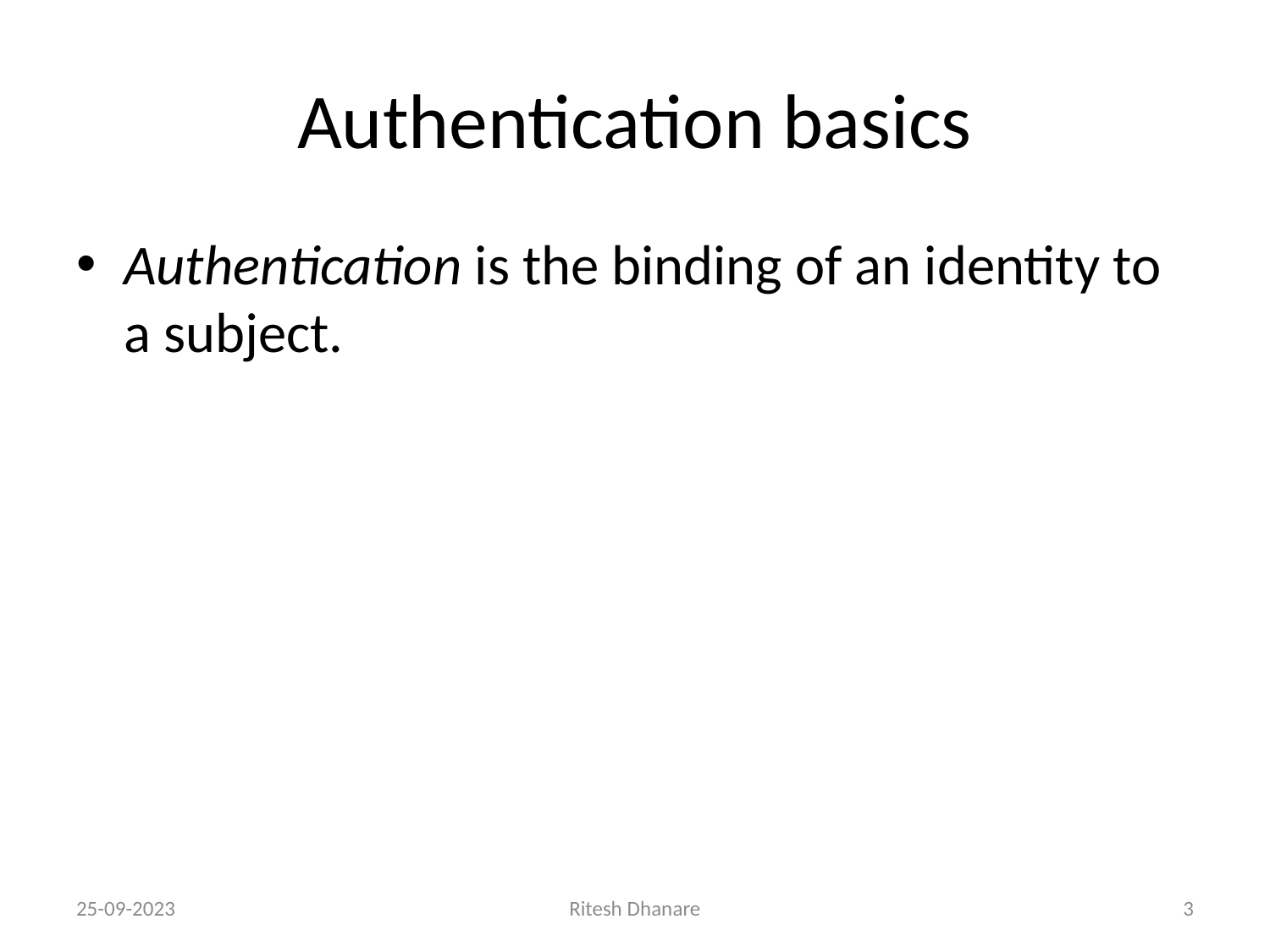

# Authentication basics
Authentication is the binding of an identity to a subject.
25-09-2023
Ritesh Dhanare
3